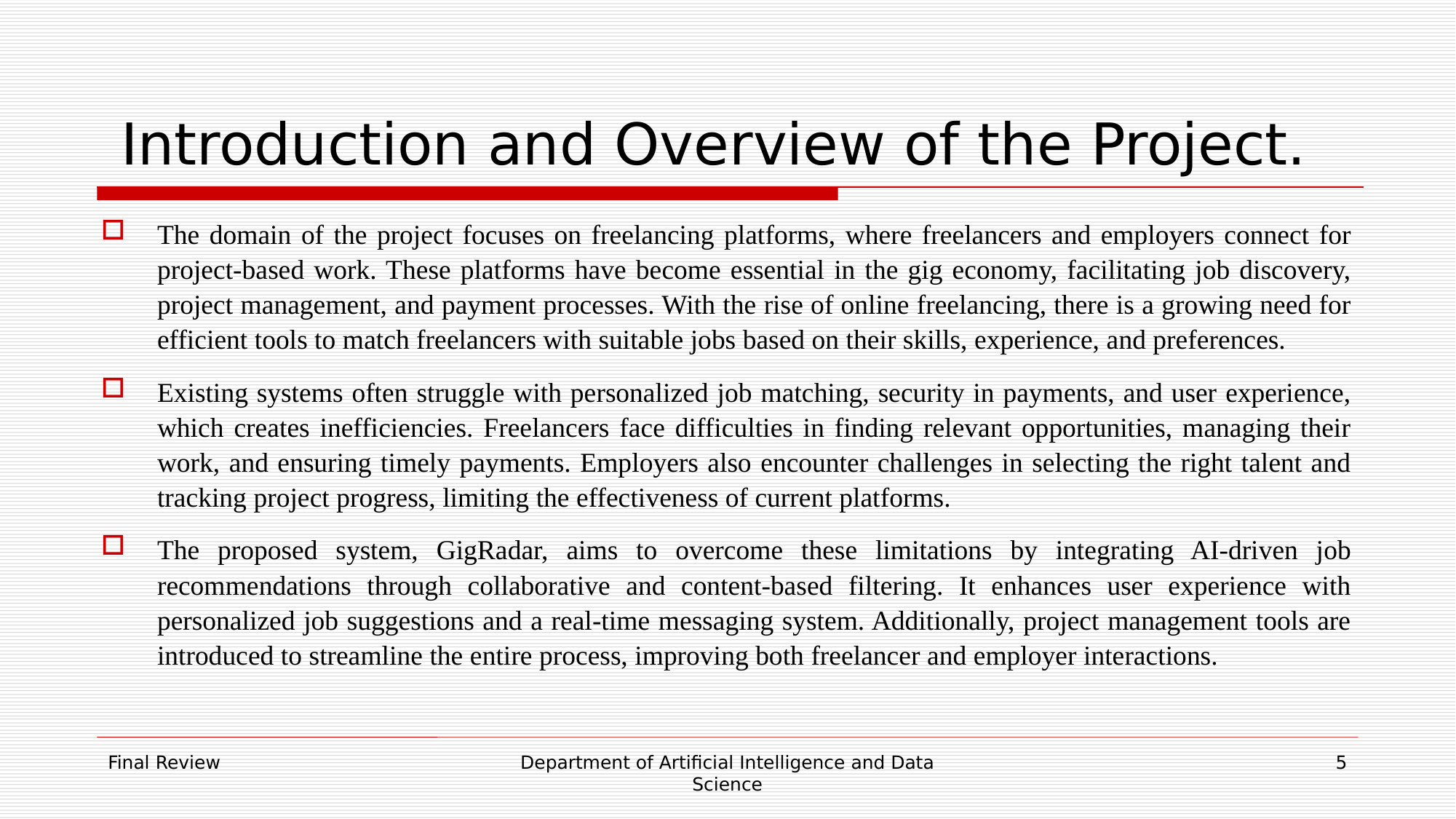

# Introduction and Overview of the Project.
The domain of the project focuses on freelancing platforms, where freelancers and employers connect for project-based work. These platforms have become essential in the gig economy, facilitating job discovery, project management, and payment processes. With the rise of online freelancing, there is a growing need for efficient tools to match freelancers with suitable jobs based on their skills, experience, and preferences.
Existing systems often struggle with personalized job matching, security in payments, and user experience, which creates inefficiencies. Freelancers face difficulties in finding relevant opportunities, managing their work, and ensuring timely payments. Employers also encounter challenges in selecting the right talent and tracking project progress, limiting the effectiveness of current platforms.
The proposed system, GigRadar, aims to overcome these limitations by integrating AI-driven job recommendations through collaborative and content-based filtering. It enhances user experience with personalized job suggestions and a real-time messaging system. Additionally, project management tools are introduced to streamline the entire process, improving both freelancer and employer interactions.

Final Review
Department of Artificial Intelligence and Data Science
5